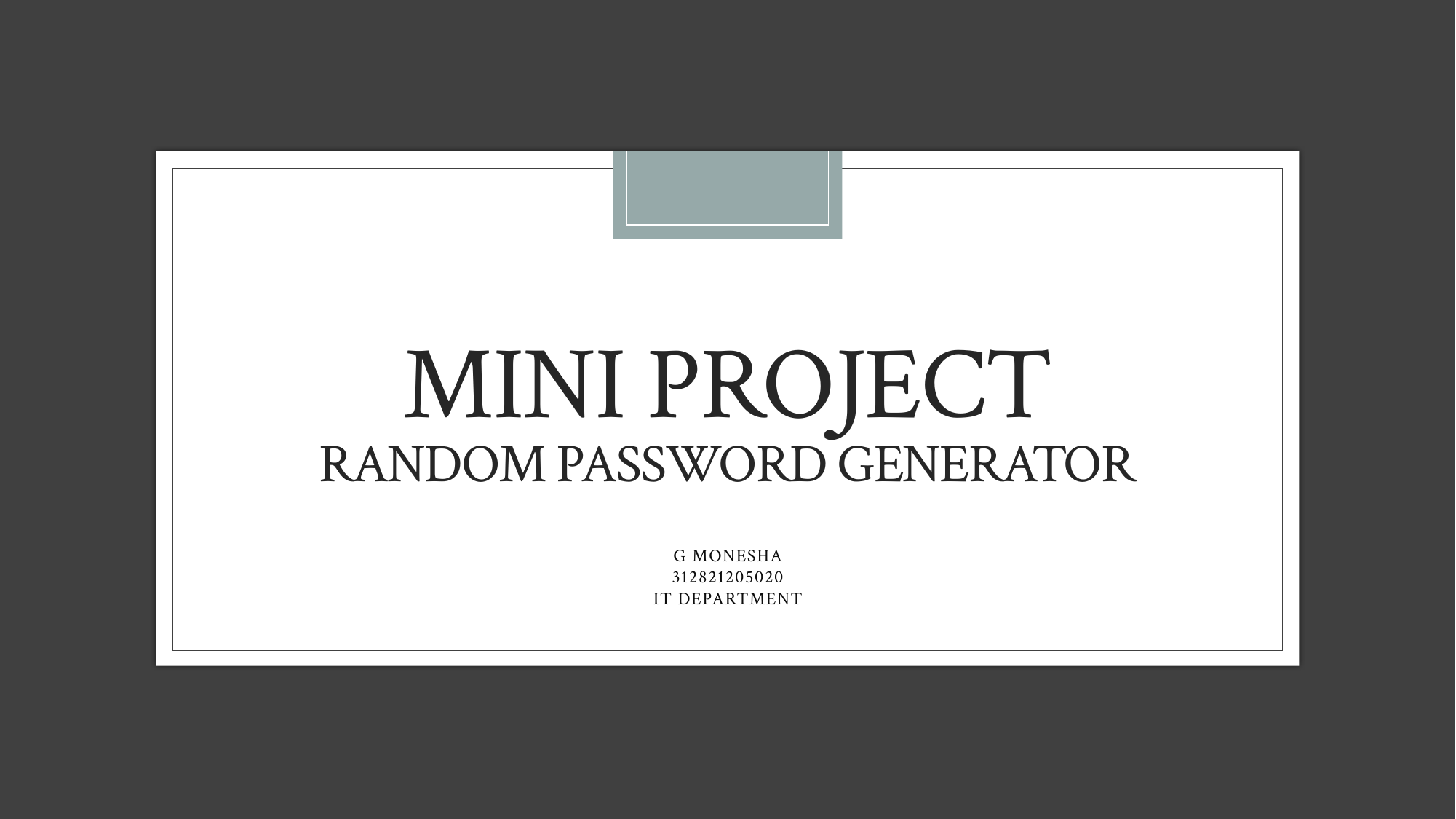

# MINI PROJECT RANDOM PASSWORD GENERATOR
G MONESHA
312821205020
IT DEPARTMENT